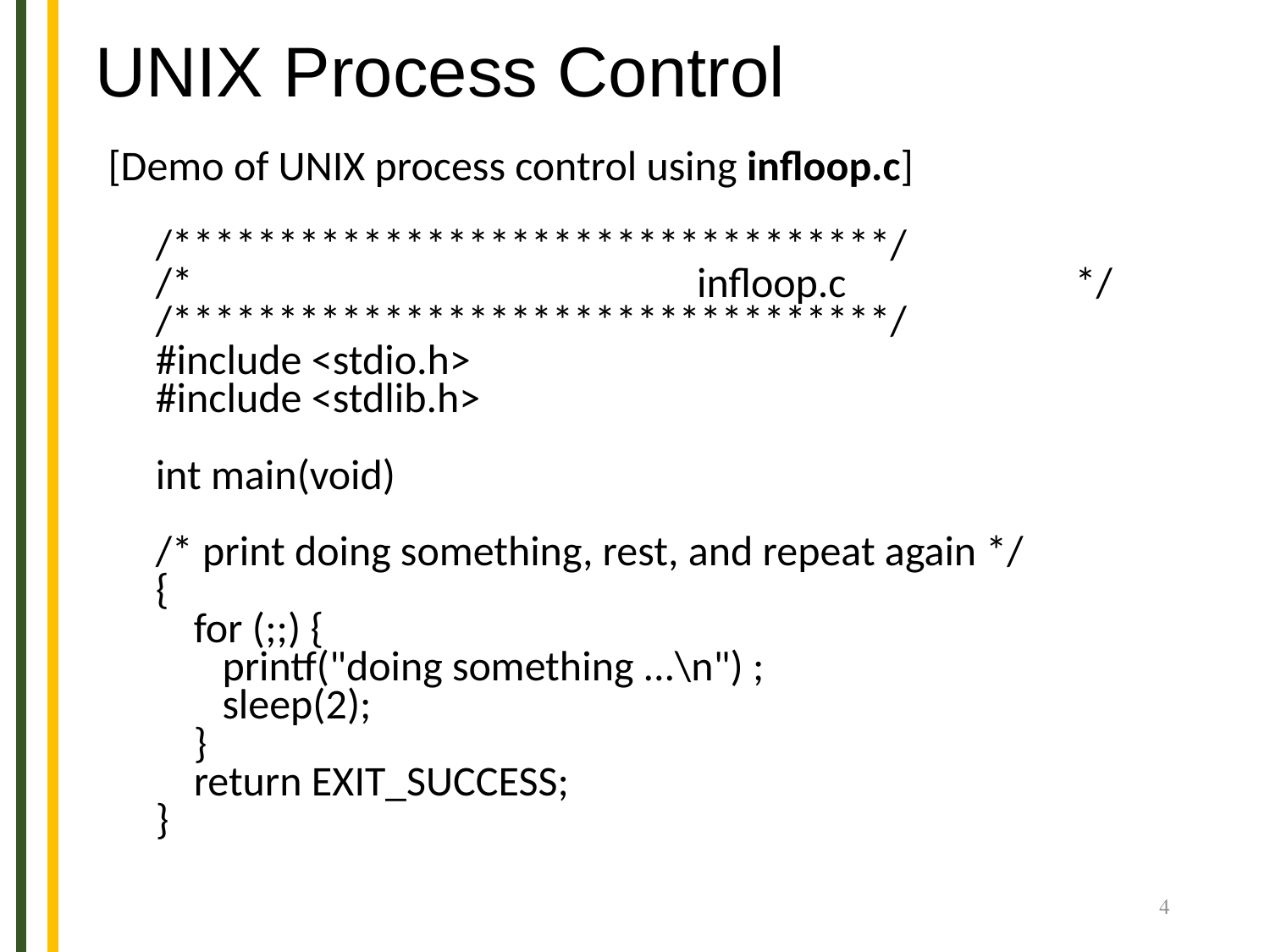

# UNIX Process Control
[Demo of UNIX process control using infloop.c]

/**********************************/
/*				 infloop.c                        */
/**********************************/
#include <stdio.h>
#include <stdlib.h>

int main(void)

/* print doing something, rest, and repeat again */
{
    for (;;) {
       printf("doing something ...\n") ;
       sleep(2);
    }
    return EXIT_SUCCESS;
}
4